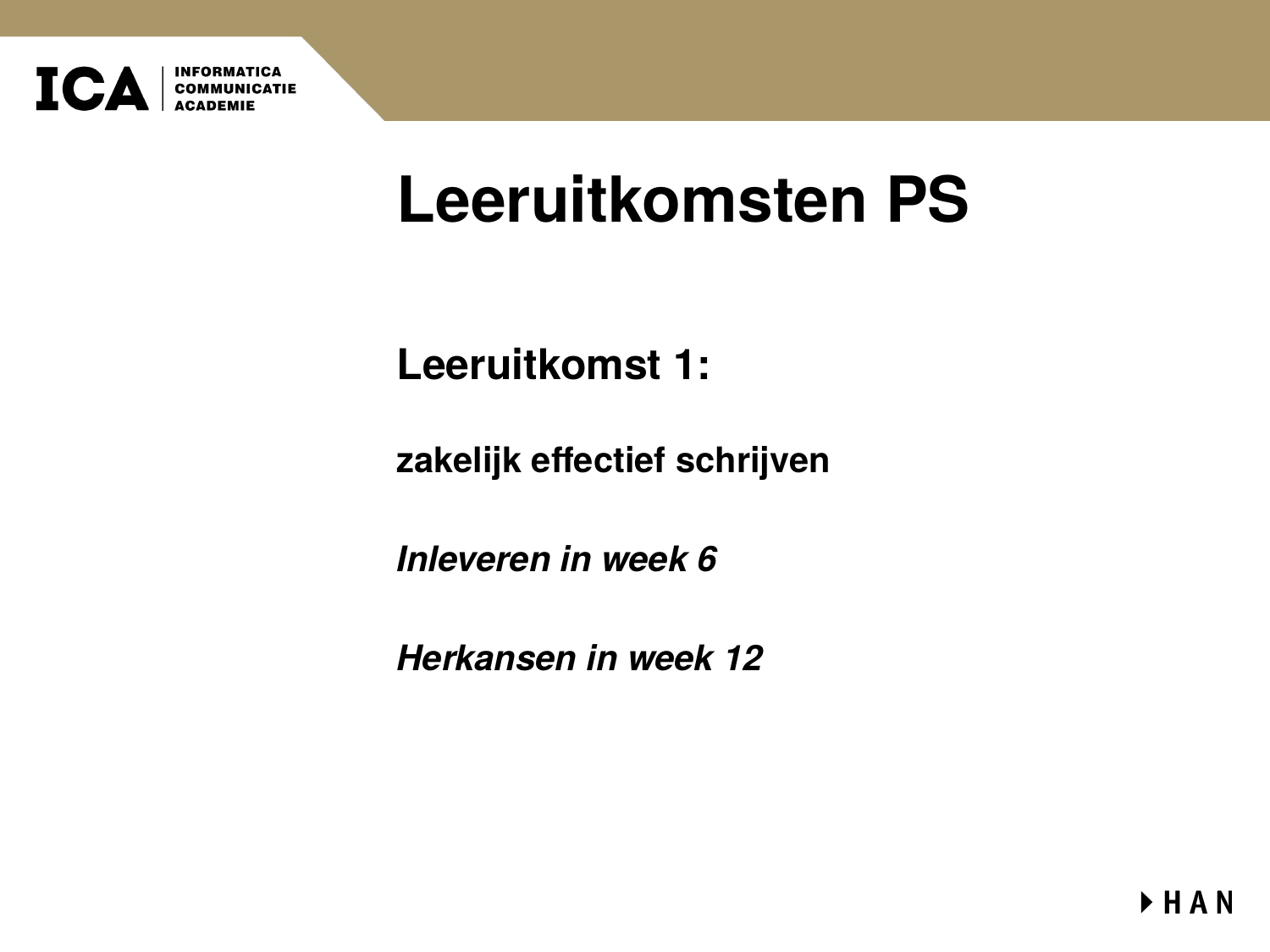

# Leeruitkomsten PS

Leeruitkomst 1:
zakelijk effectief schrijven

Inleveren in week 6

Herkansen in week 12